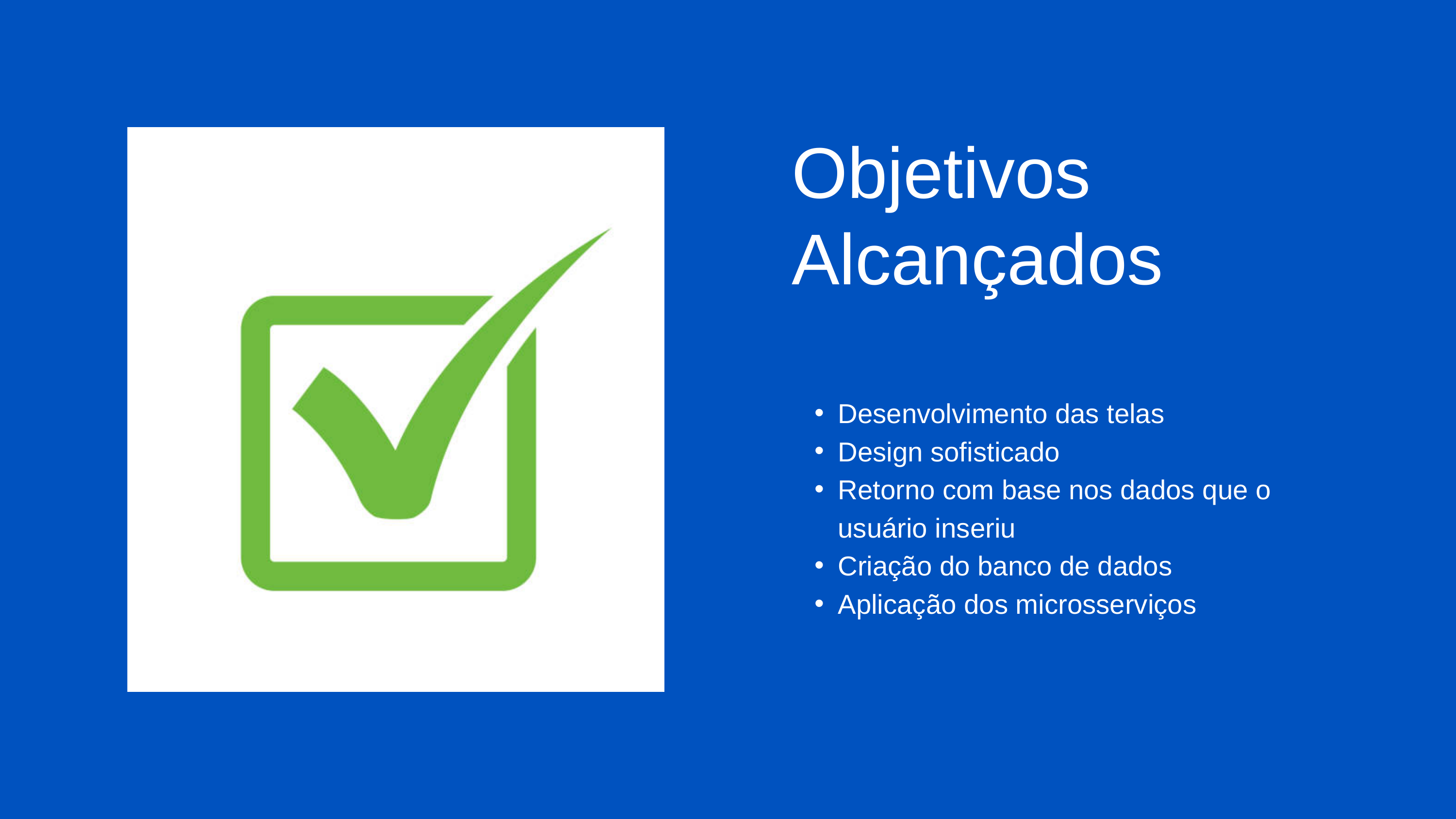

Objetivos Alcançados

Desenvolvimento das telas
Design sofisticado
Retorno com base nos dados que o usuário inseriu
Criação do banco de dados
Aplicação dos microsserviços